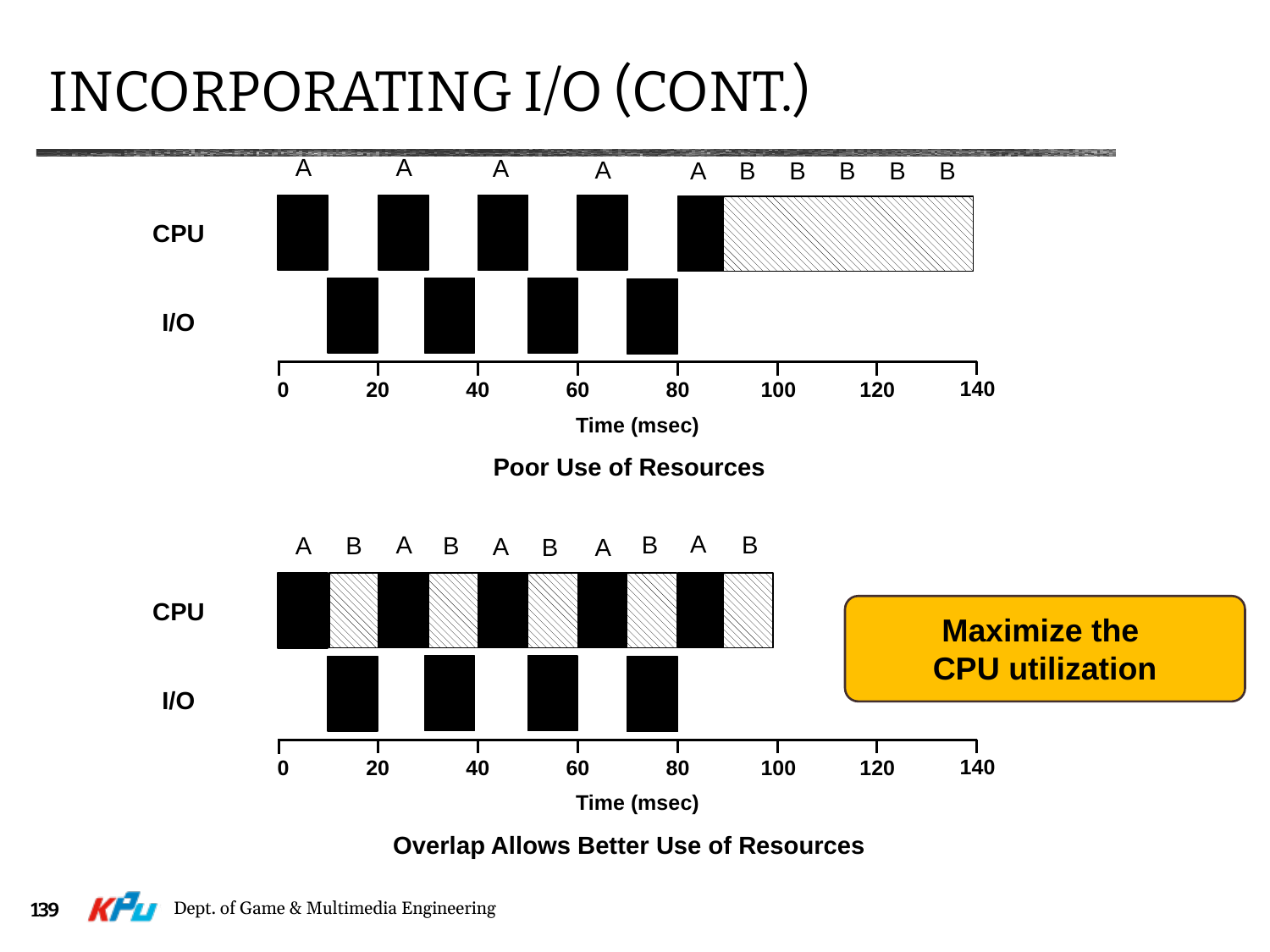

# Incorporating I/O (Cont.)
A
A
A
A
B
B
B
B
B
A

140
20
40
60
80
100
120
0
Time (msec)
Poor Use of Resources

CPU

I/O
A
A
B
B
A
B
B
A
B
A

CPU

I/O
Maximize the
CPU utilization

140
20
40
60
80
100
120
0
Time (msec)
Overlap Allows Better Use of Resources
Dept. of Game & Multimedia Engineering
139